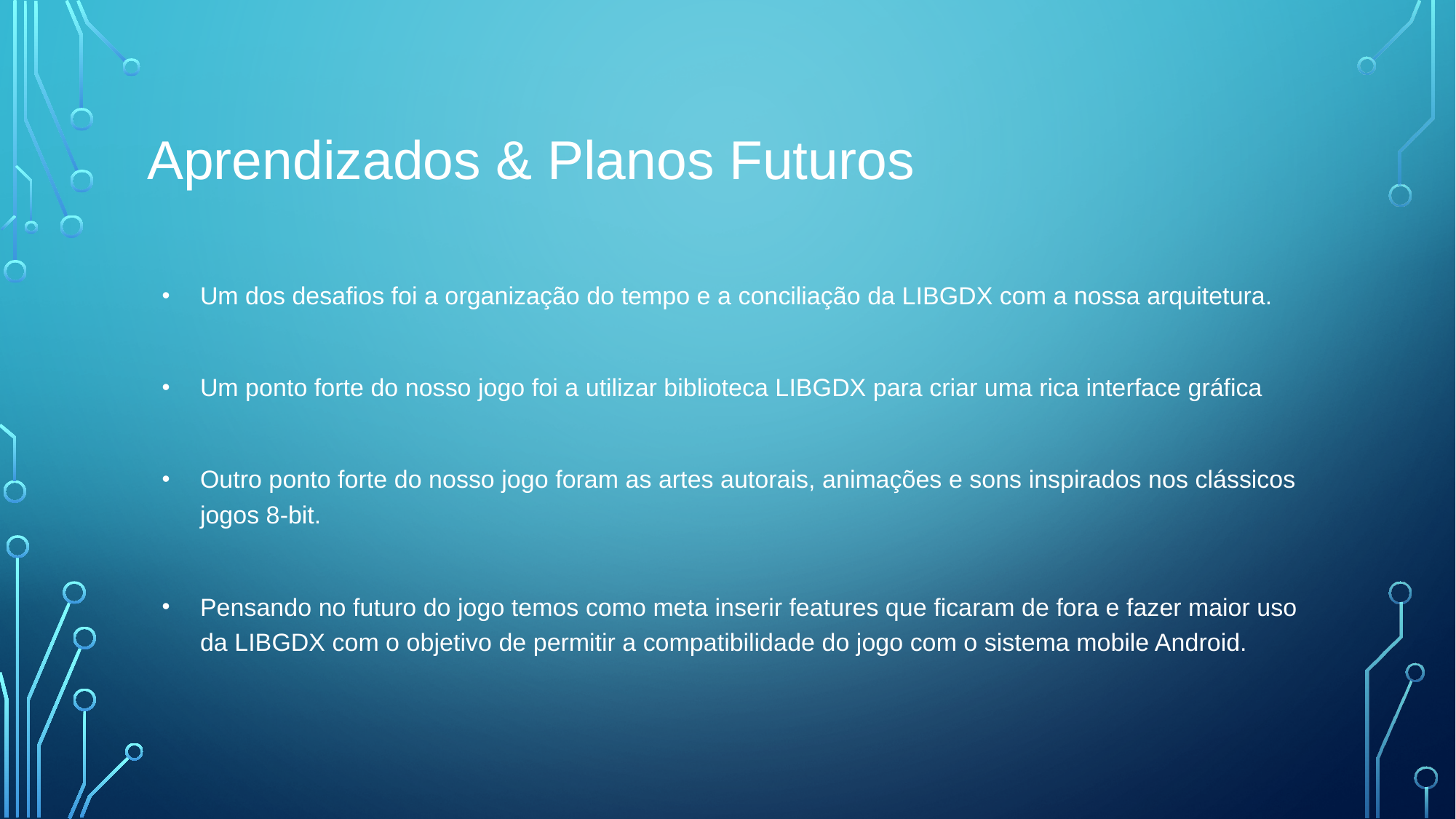

# Aprendizados & Planos Futuros
Um dos desafios foi a organização do tempo e a conciliação da LIBGDX com a nossa arquitetura.

Um ponto forte do nosso jogo foi a utilizar biblioteca LIBGDX para criar uma rica interface gráfica

Outro ponto forte do nosso jogo foram as artes autorais, animações e sons inspirados nos clássicos jogos 8-bit.

Pensando no futuro do jogo temos como meta inserir features que ficaram de fora e fazer maior uso da LIBGDX com o objetivo de permitir a compatibilidade do jogo com o sistema mobile Android.